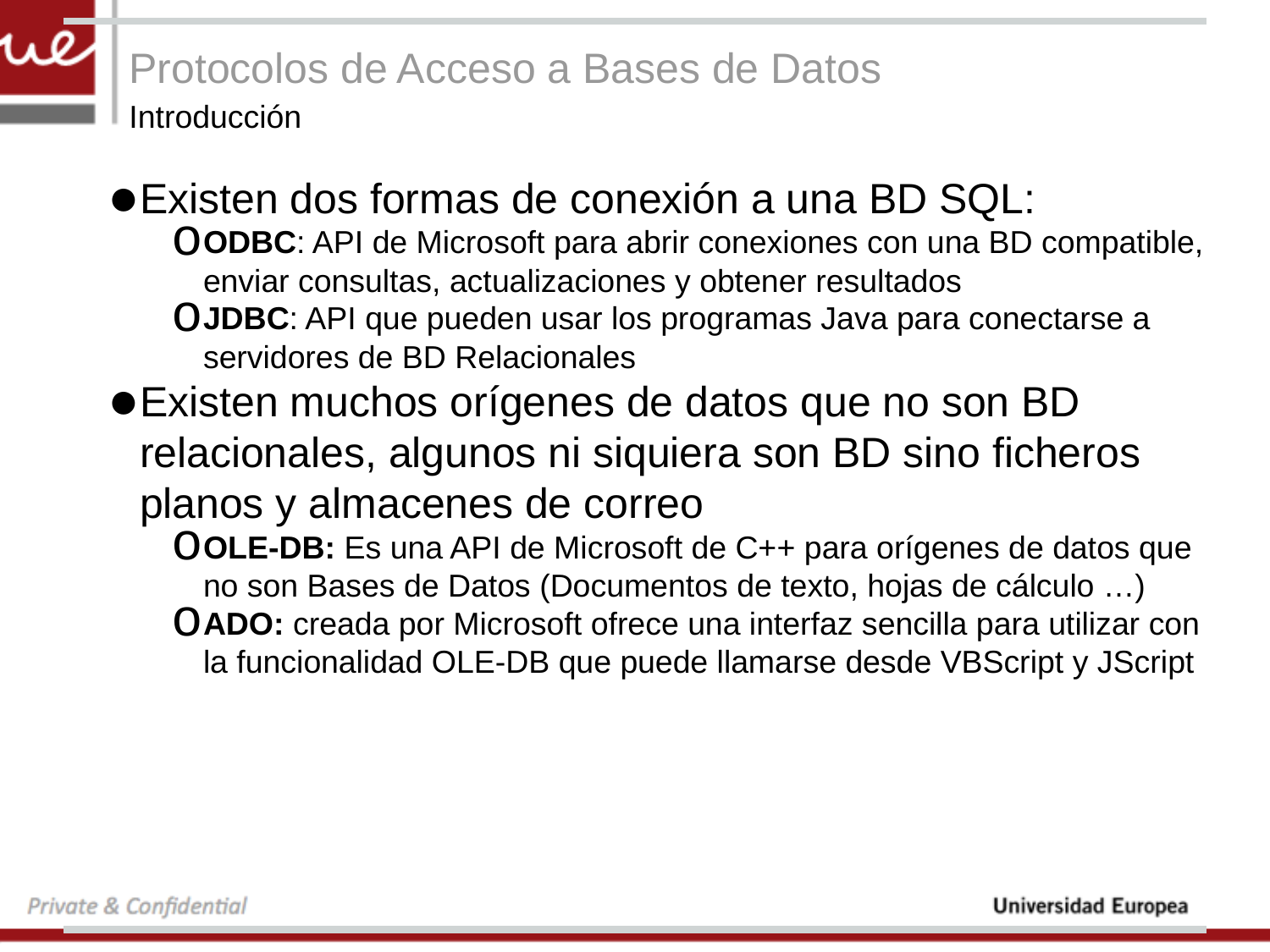

# Protocolos de Acceso a Bases de Datos
Introducción
Existen dos formas de conexión a una BD SQL:
ODBC: API de Microsoft para abrir conexiones con una BD compatible, enviar consultas, actualizaciones y obtener resultados
JDBC: API que pueden usar los programas Java para conectarse a servidores de BD Relacionales
Existen muchos orígenes de datos que no son BD relacionales, algunos ni siquiera son BD sino ficheros planos y almacenes de correo
OLE-DB: Es una API de Microsoft de C++ para orígenes de datos que no son Bases de Datos (Documentos de texto, hojas de cálculo …)
ADO: creada por Microsoft ofrece una interfaz sencilla para utilizar con la funcionalidad OLE-DB que puede llamarse desde VBScript y JScript